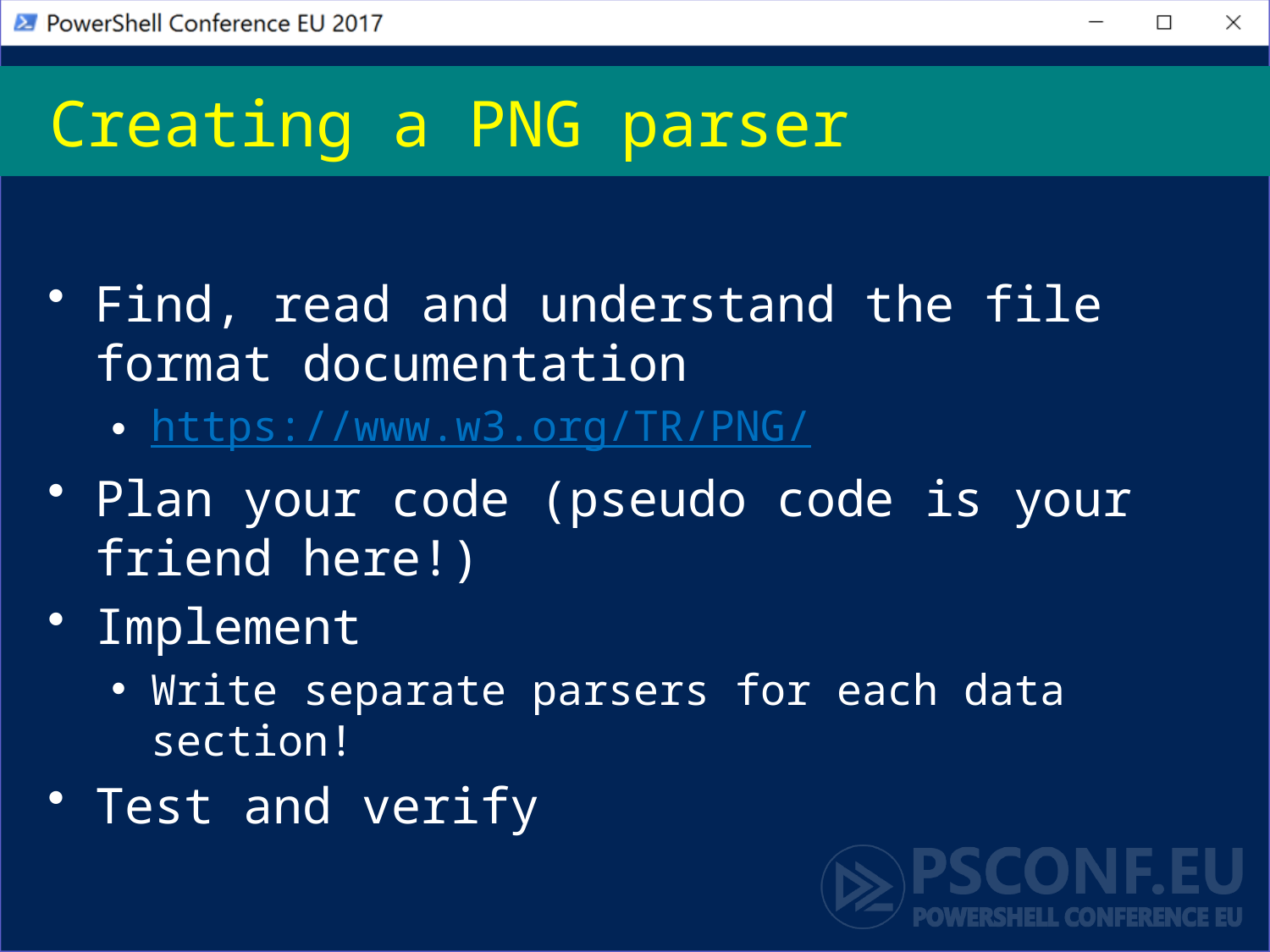

# Creating a PNG parser
Find, read and understand the file format documentation
https://www.w3.org/TR/PNG/
Plan your code (pseudo code is your friend here!)
Implement
Write separate parsers for each data section!
Test and verify